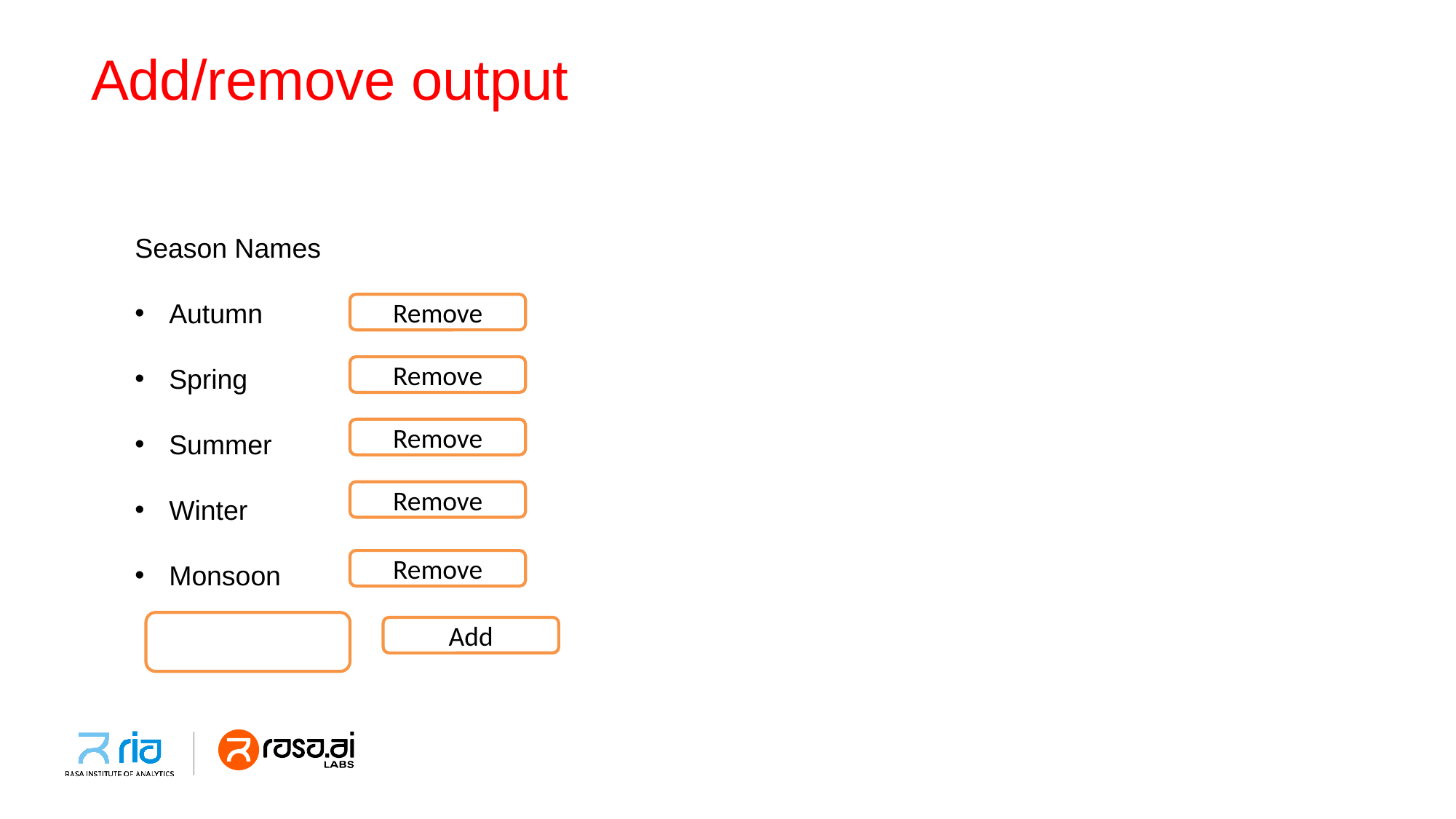

# Add/remove output
Season Names
Autumn
Spring
Summer
Winter
Monsoon
Remove
Remove
Remove
Remove
Remove

Add